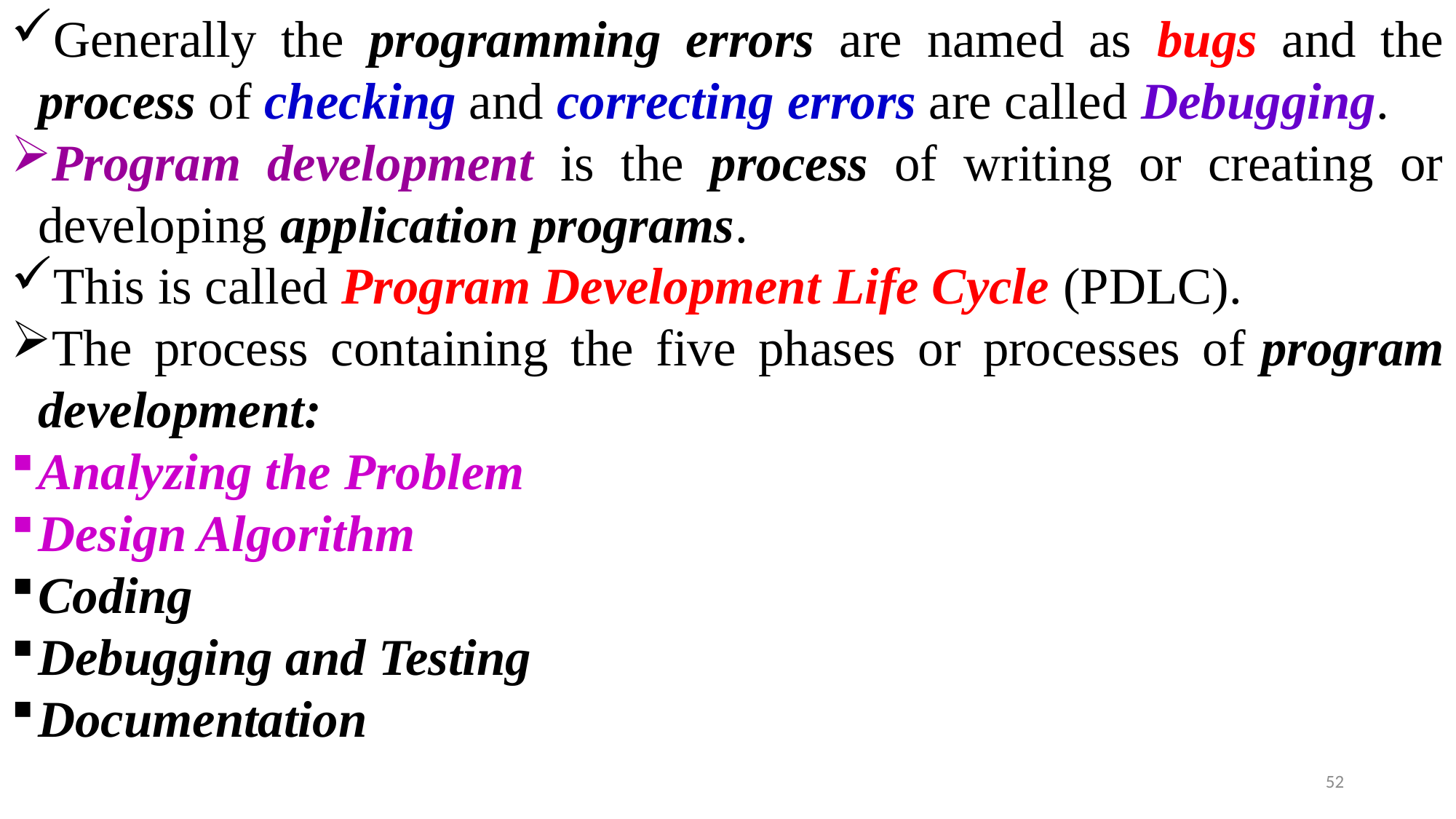

Generally the programming errors are named as bugs and the process of checking and correcting errors are called Debugging.
Program development is the process of writing or creating or developing application programs.
This is called Program Development Life Cycle (PDLC).
The process containing the five phases or processes of program development:
Analyzing the Problem
Design Algorithm
Coding
Debugging and Testing
Documentation

52